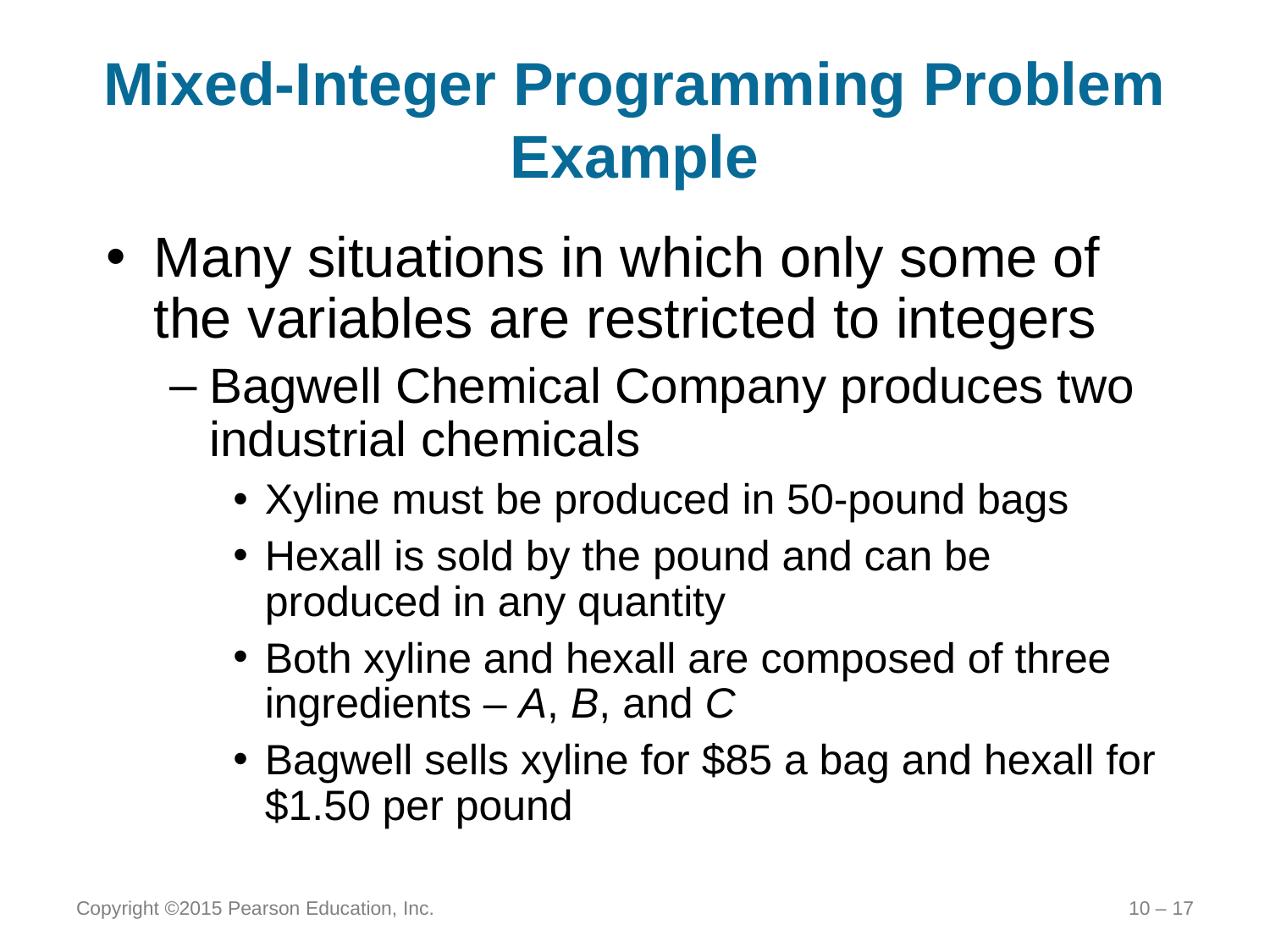

# Mixed-Integer Programming Problem Example
Many situations in which only some of the variables are restricted to integers
Bagwell Chemical Company produces two industrial chemicals
Xyline must be produced in 50-pound bags
Hexall is sold by the pound and can be produced in any quantity
Both xyline and hexall are composed of three ingredients – A, B, and C
Bagwell sells xyline for $85 a bag and hexall for $1.50 per pound

Copyright ©2015 Pearson Education, Inc.
10 – 17